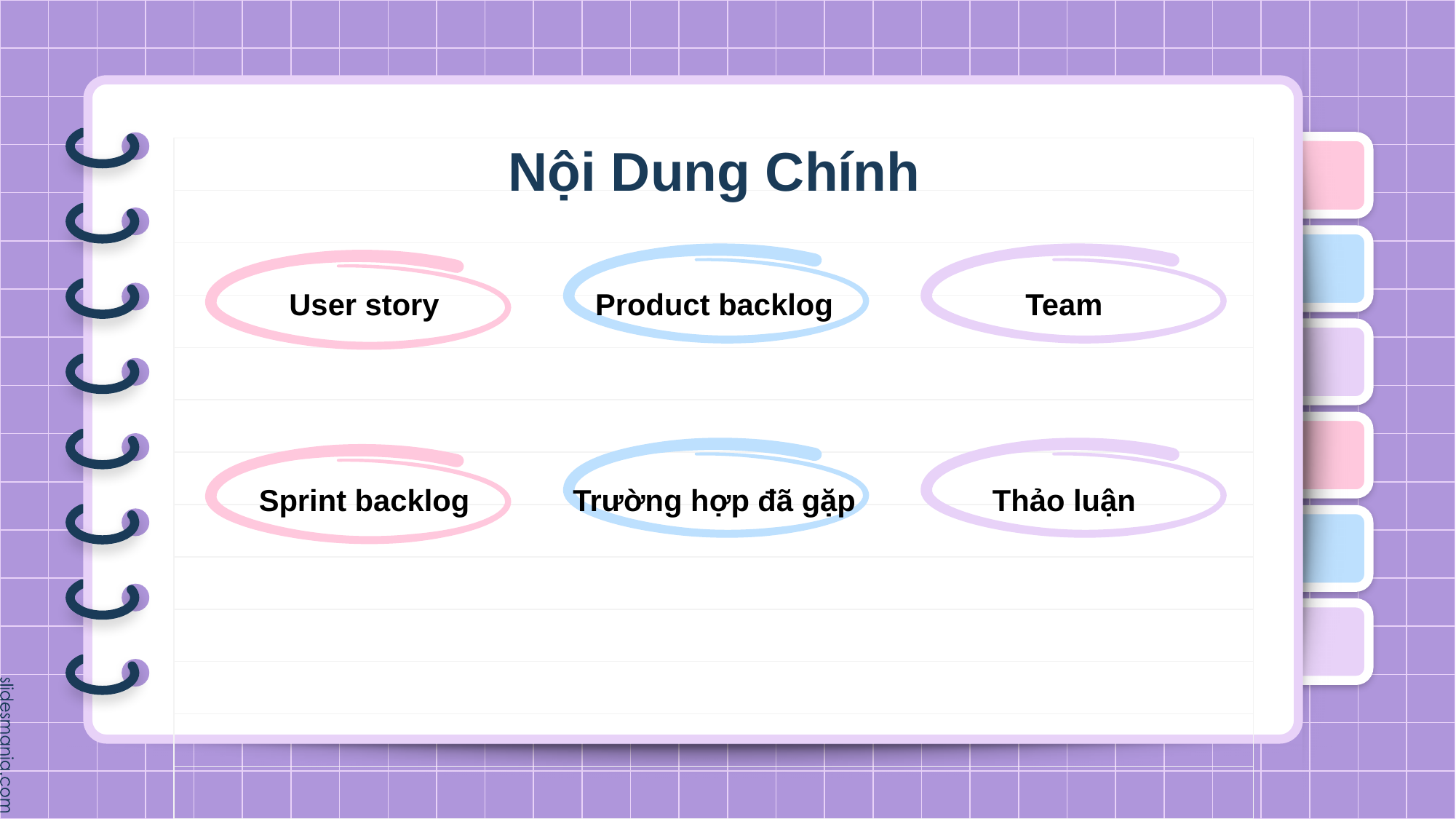

# Nội Dung Chính

User story
Product backlog
Team

Sprint backlog
Trường hợp đã gặp
Thảo luận